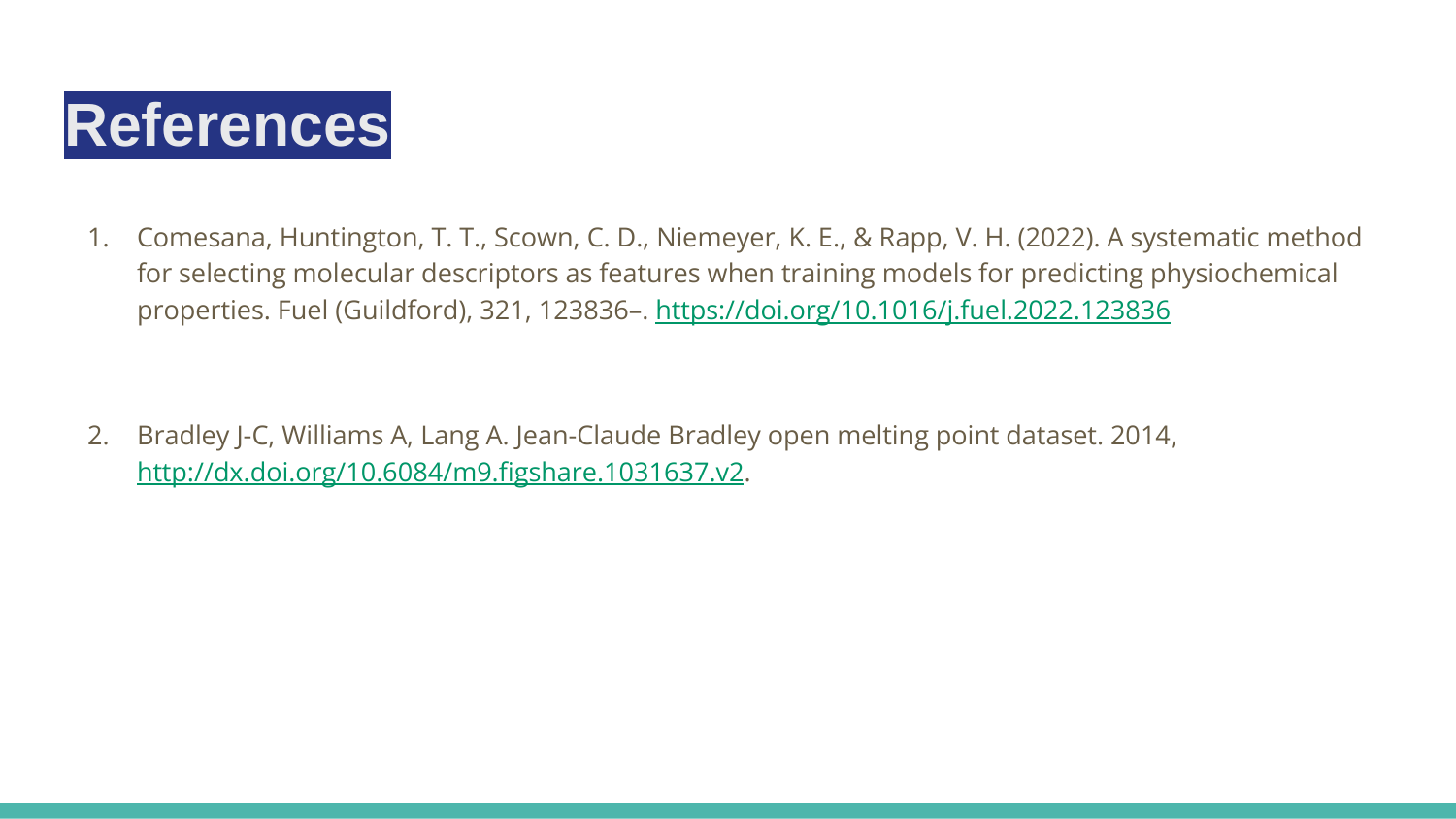

# References
Comesana, Huntington, T. T., Scown, C. D., Niemeyer, K. E., & Rapp, V. H. (2022). A systematic method for selecting molecular descriptors as features when training models for predicting physiochemical properties. Fuel (Guildford), 321, 123836–. https://doi.org/10.1016/j.fuel.2022.123836

Bradley J-C, Williams A, Lang A. Jean-Claude Bradley open melting point dataset. 2014, http://dx.doi.org/10.6084/m9.figshare.1031637.v2.